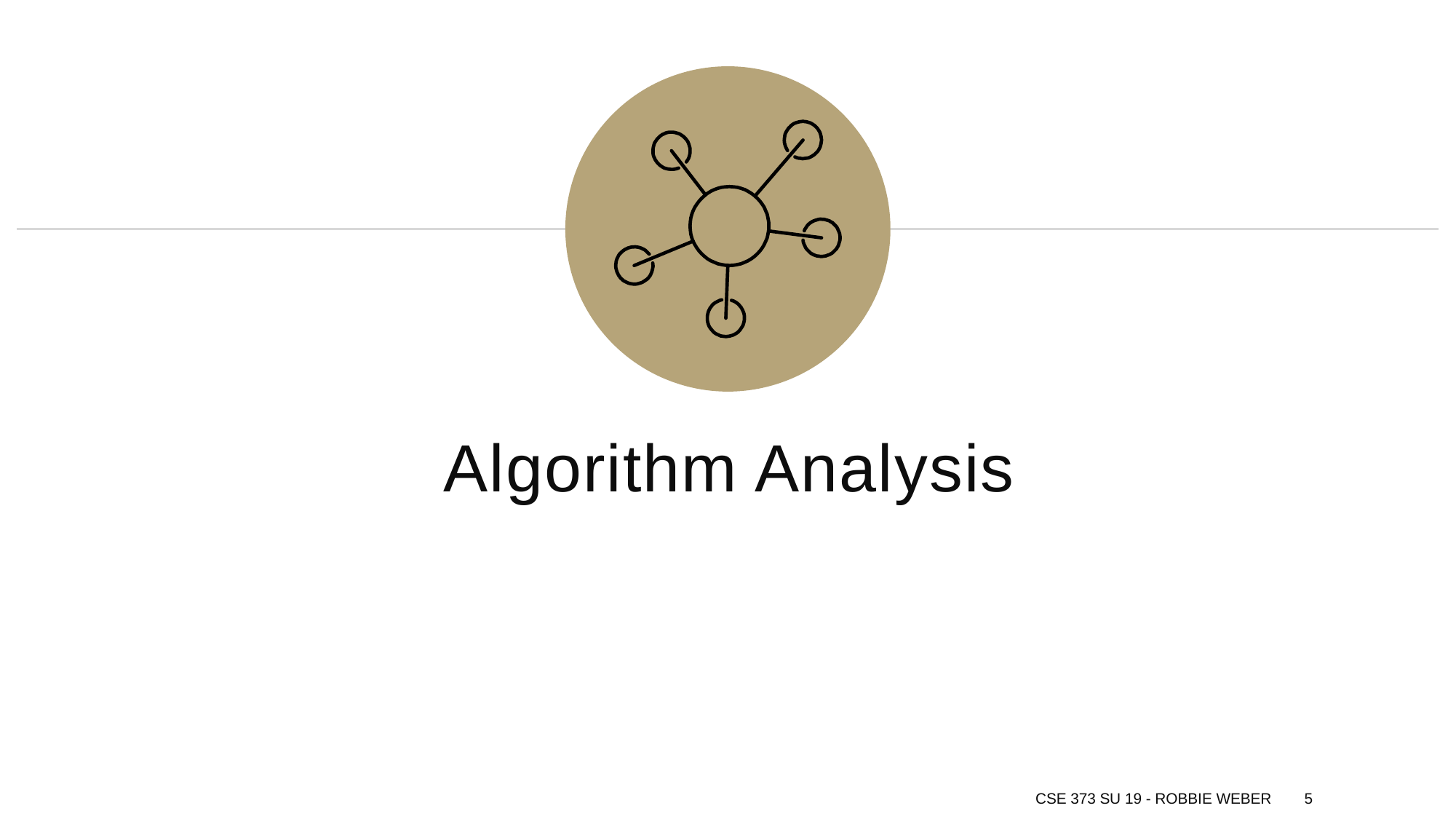

# Algorithm Analysis

CSE 373 Su 19 - Robbie Weber
5